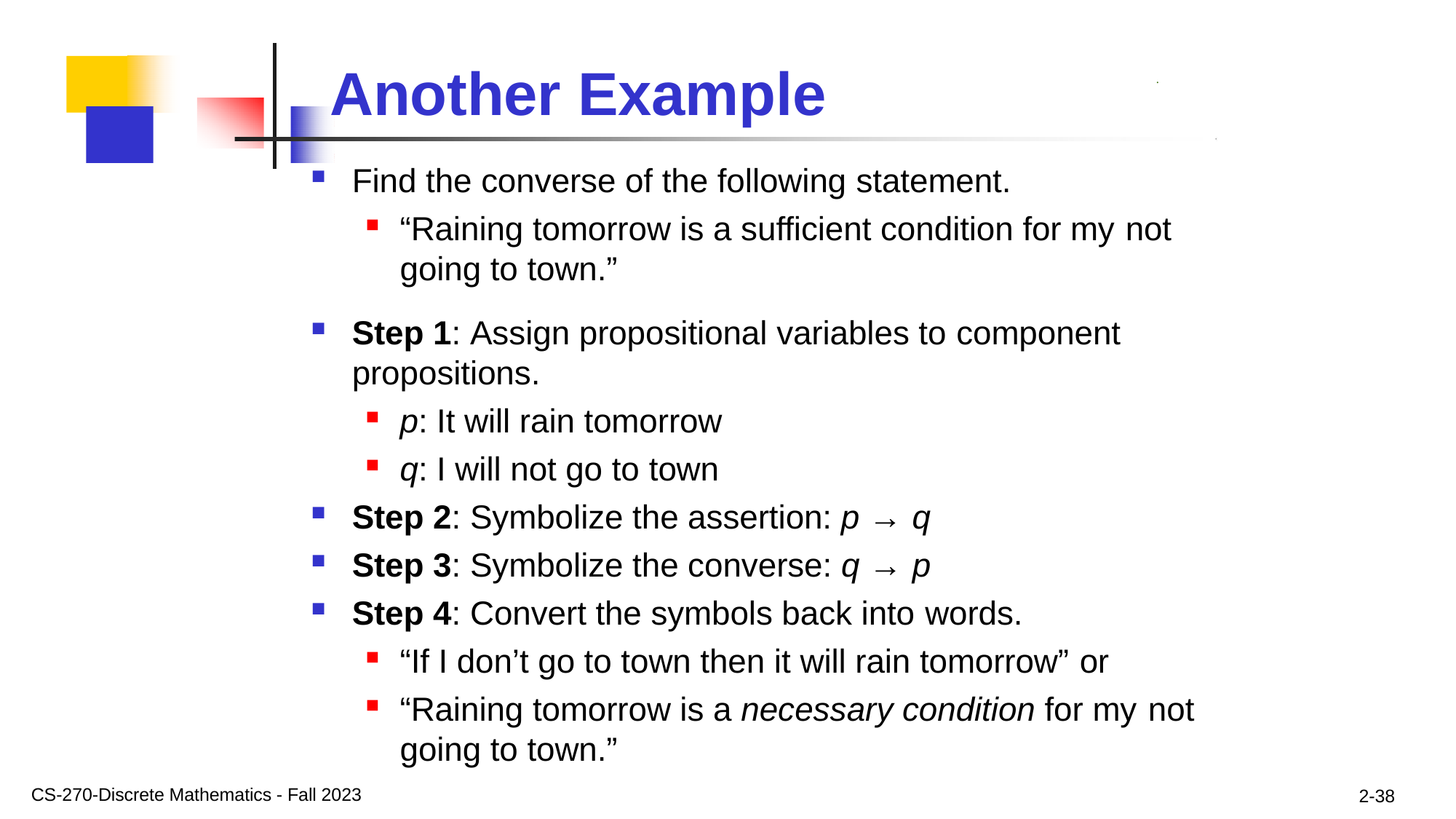

# Another Example
.

Find the converse of the following statement.
“Raining tomorrow is a sufficient condition for my not
going to town.”
Step 1: Assign propositional variables to component
propositions.
p: It will rain tomorrow
q: I will not go to town
Step 2: Symbolize the assertion: p → q
Step 3: Symbolize the converse: q → p
Step 4: Convert the symbols back into words.
“If I don’t go to town then it will rain tomorrow” or
“Raining tomorrow is a necessary condition for my not
going to town.”
CS-270-Discrete Mathematics - Fall 2023
2-38